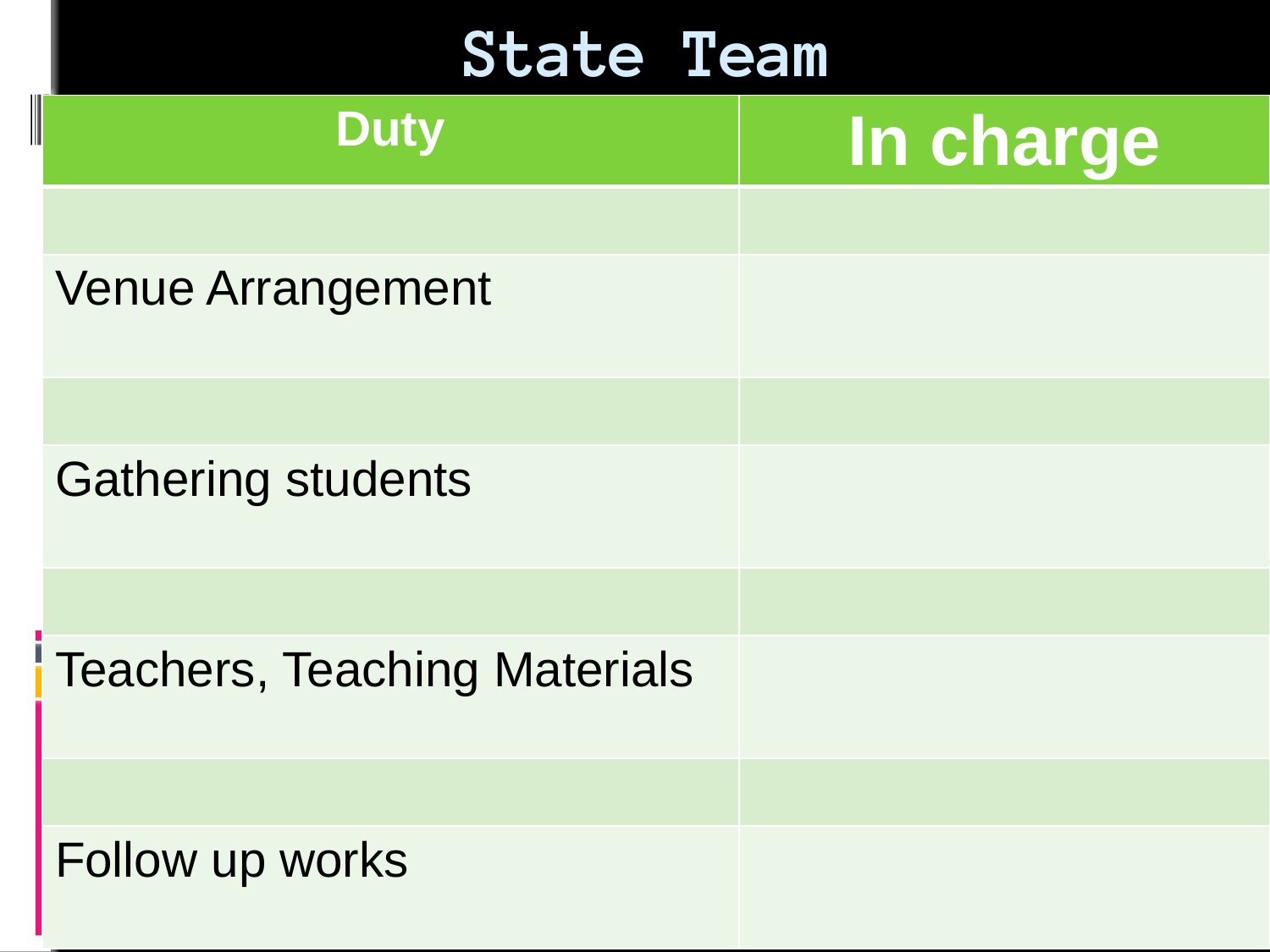

# State Team
| Duty | In charge |
| --- | --- |
|  |  |
| Venue Arrangement |  |
|  |  |
| Gathering students |  |
|  |  |
| Teachers, Teaching Materials |  |
|  |  |
| Follow up works |  |
No. 1  -  Arranging Venue, Class room etc
No.2   - Gathering students